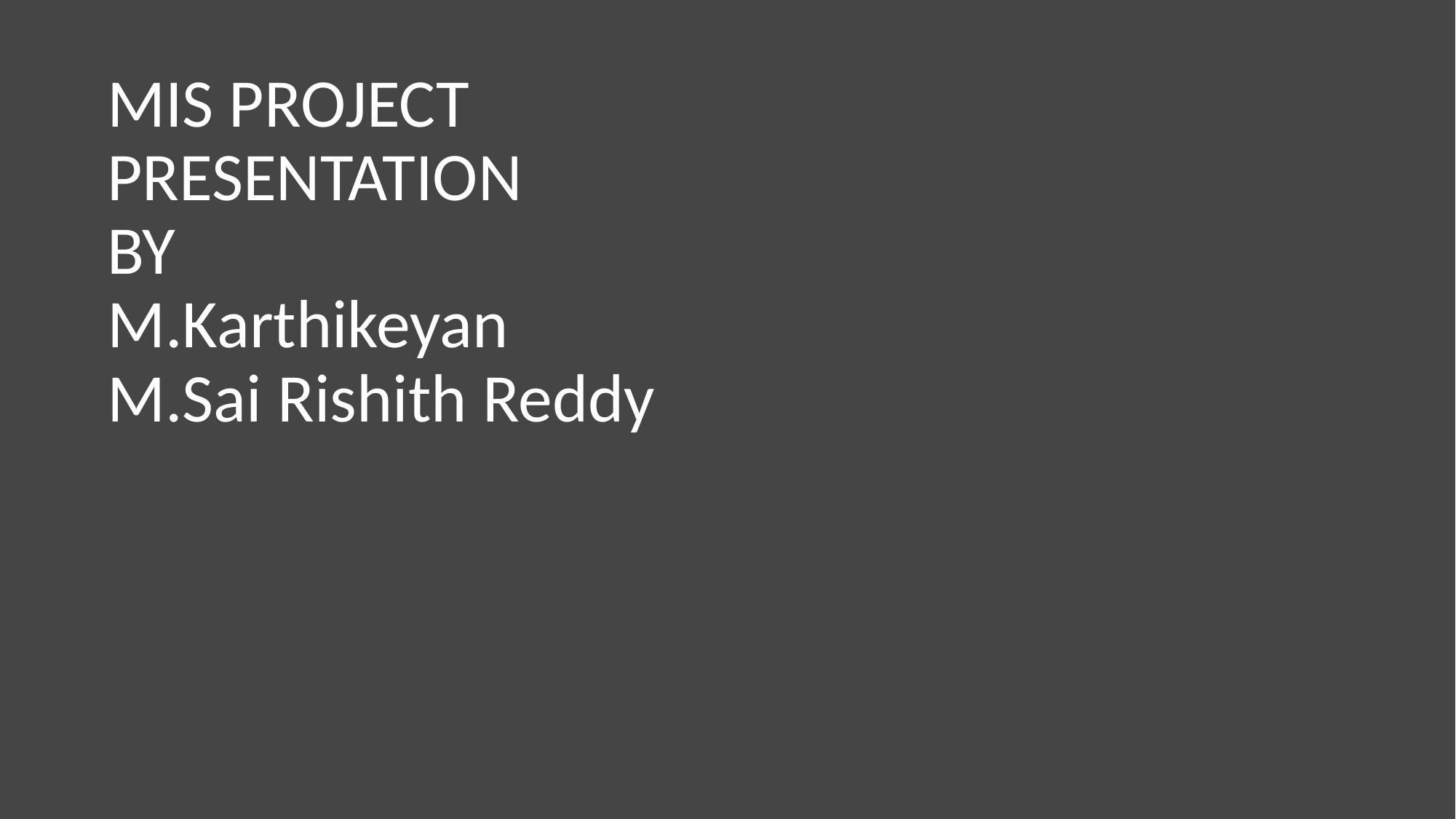

# MIS PROJECT PRESENTATION BY M.Karthikeyan M.Sai Rishith Reddy